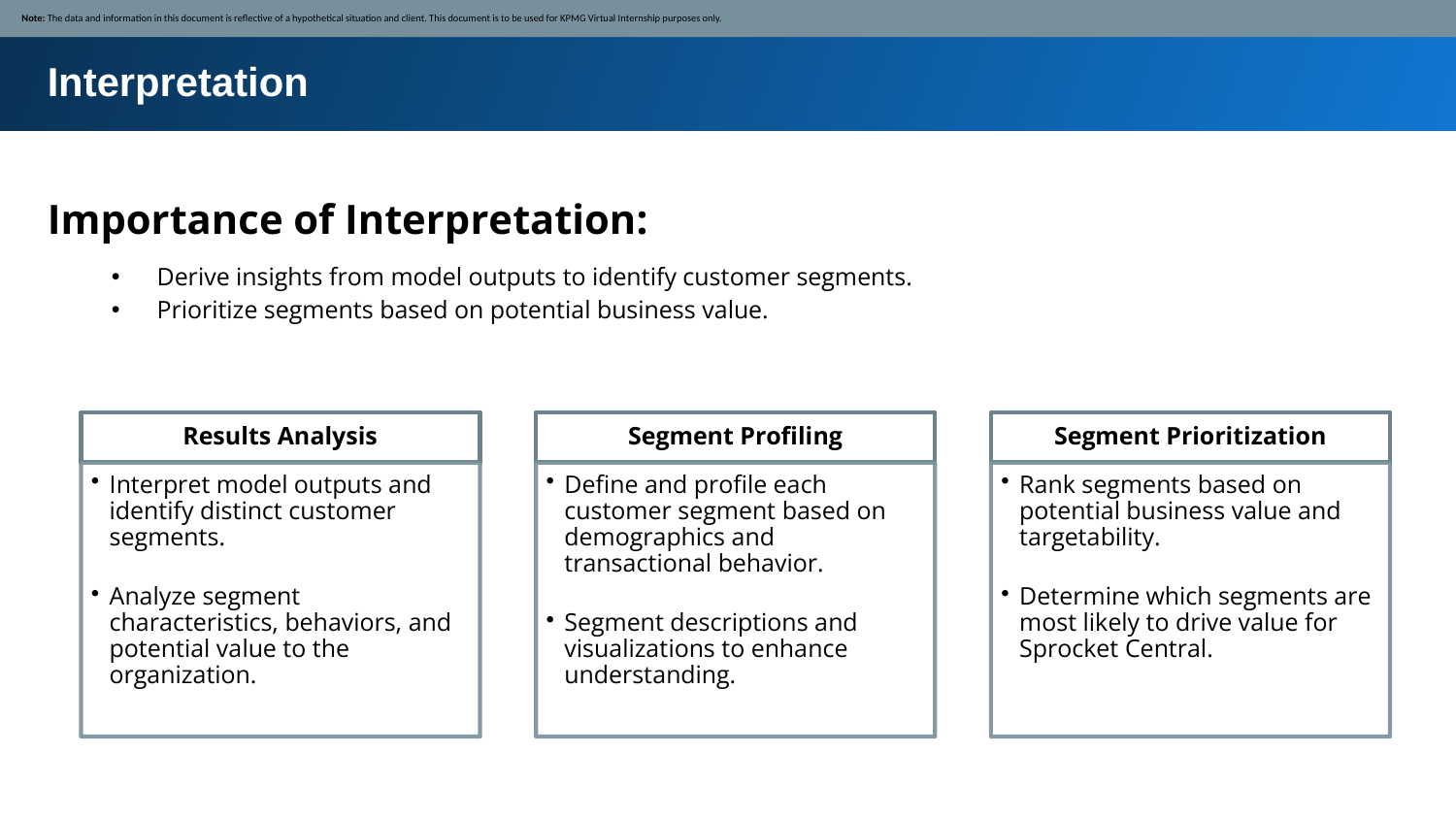

Note: The data and information in this document is reflective of a hypothetical situation and client. This document is to be used for KPMG Virtual Internship purposes only.
Interpretation
Importance of Interpretation:
Derive insights from model outputs to identify customer segments.
Prioritize segments based on potential business value.
Results Analysis
Interpret model outputs and identify distinct customer segments.

Analyze segment characteristics, behaviors, and potential value to the organization.
Segment Profiling
Define and profile each customer segment based on demographics and transactional behavior.

Segment descriptions and visualizations to enhance understanding.
Segment Prioritization
Rank segments based on potential business value and targetability.

Determine which segments are most likely to drive value for Sprocket Central.